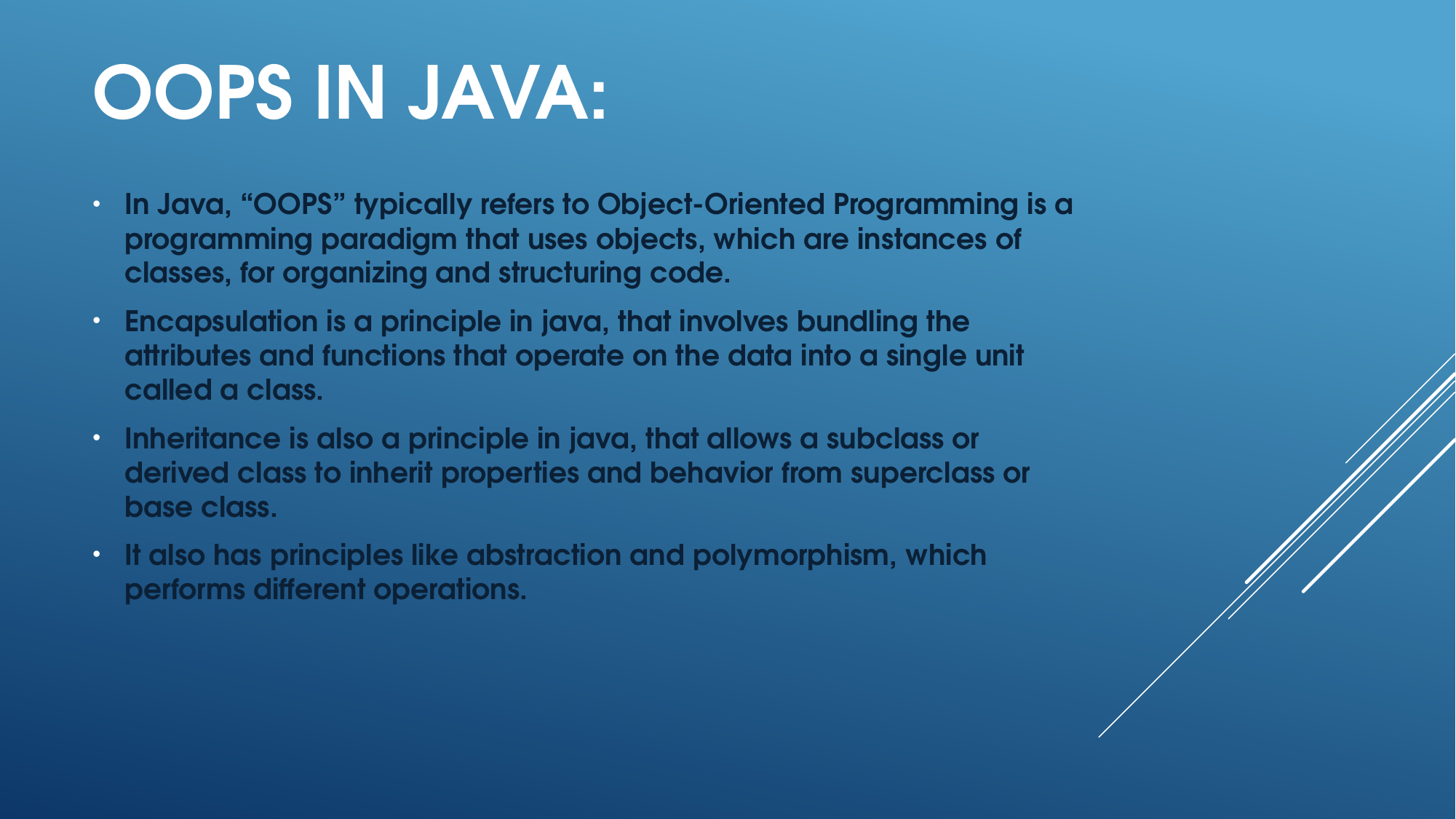

# Oops in java:
In Java, “OOPS” typically refers to Object-Oriented Programming is a programming paradigm that uses objects, which are instances of classes, for organizing and structuring code.
Encapsulation is a principle in java, that involves bundling the attributes and functions that operate on the data into a single unit called a class.
Inheritance is also a principle in java, that allows a subclass or derived class to inherit properties and behavior from superclass or base class.
It also has principles like abstraction and polymorphism, which performs different operations.